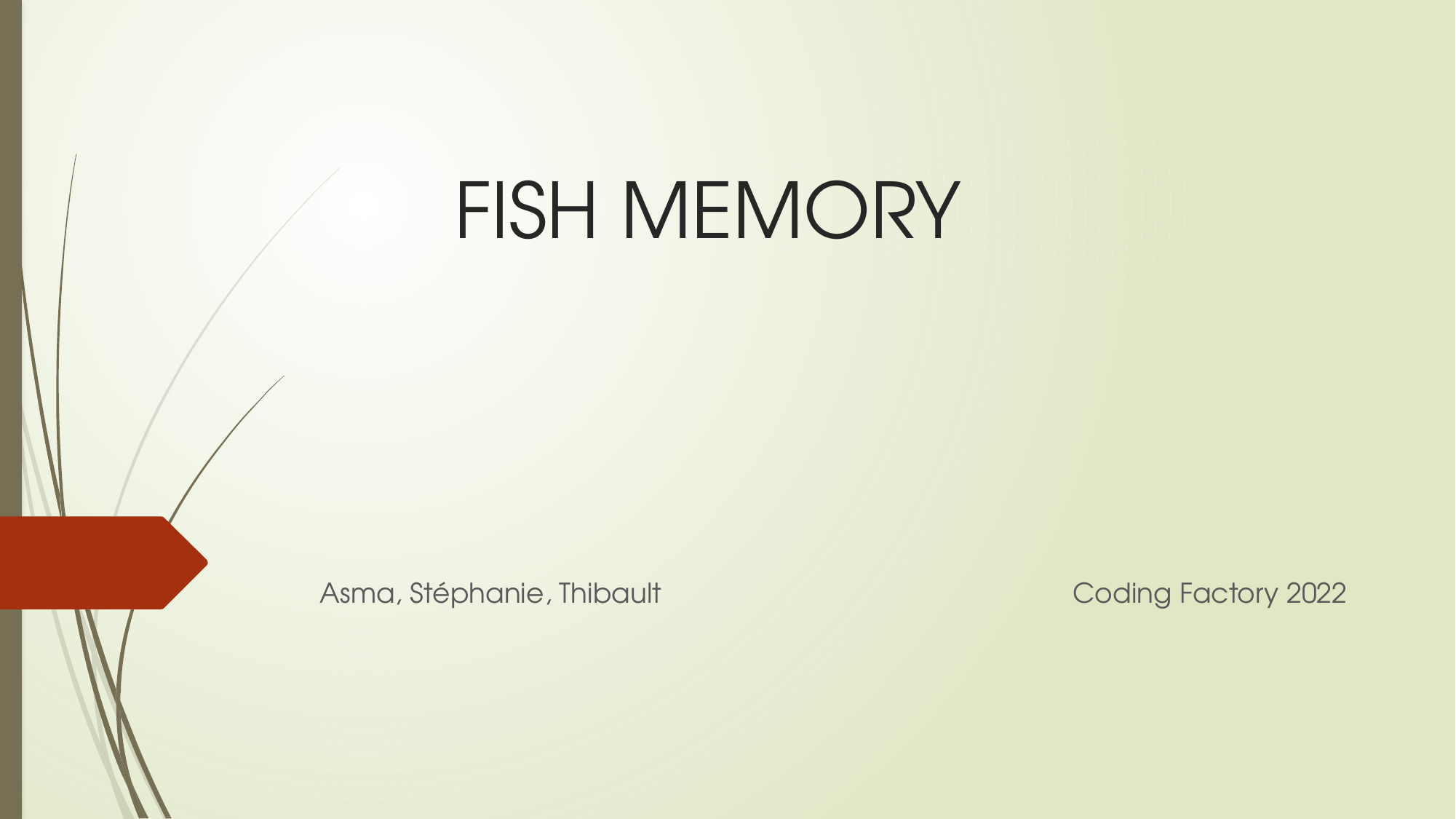

# FISH MEMORY
Asma, Stéphanie, Thibault                                                      Coding Factory 2022